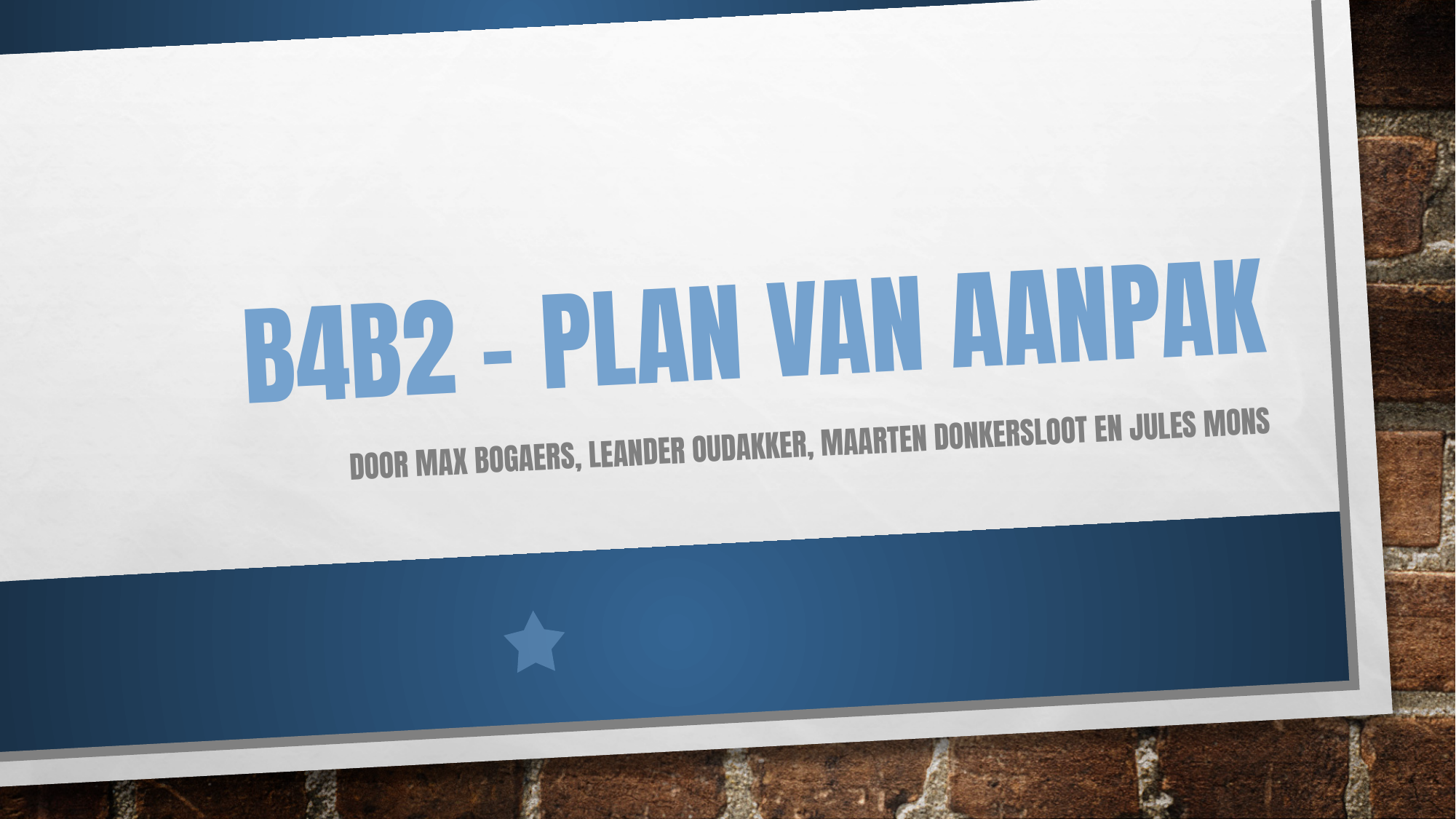

# B4B2 – Plan van Aanpak
Door Max Bogaers, Leander Oudakker, Maarten Donkersloot en Jules Mons